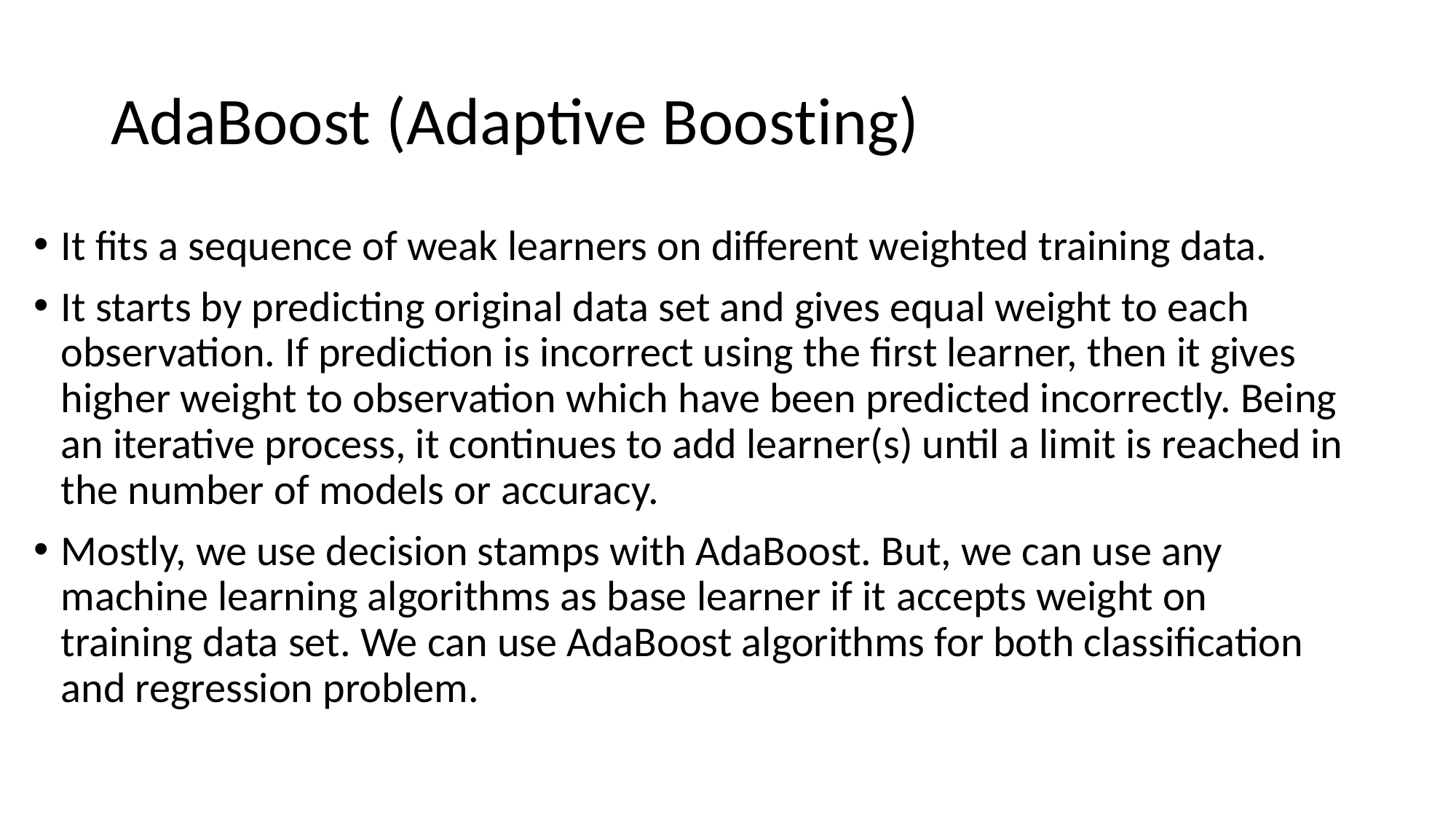

# AdaBoost (Adaptive Boosting)
It fits a sequence of weak learners on different weighted training data.
It starts by predicting original data set and gives equal weight to each observation. If prediction is incorrect using the first learner, then it gives higher weight to observation which have been predicted incorrectly. Being an iterative process, it continues to add learner(s) until a limit is reached in the number of models or accuracy.
Mostly, we use decision stamps with AdaBoost. But, we can use any machine learning algorithms as base learner if it accepts weight on training data set. We can use AdaBoost algorithms for both classification and regression problem.